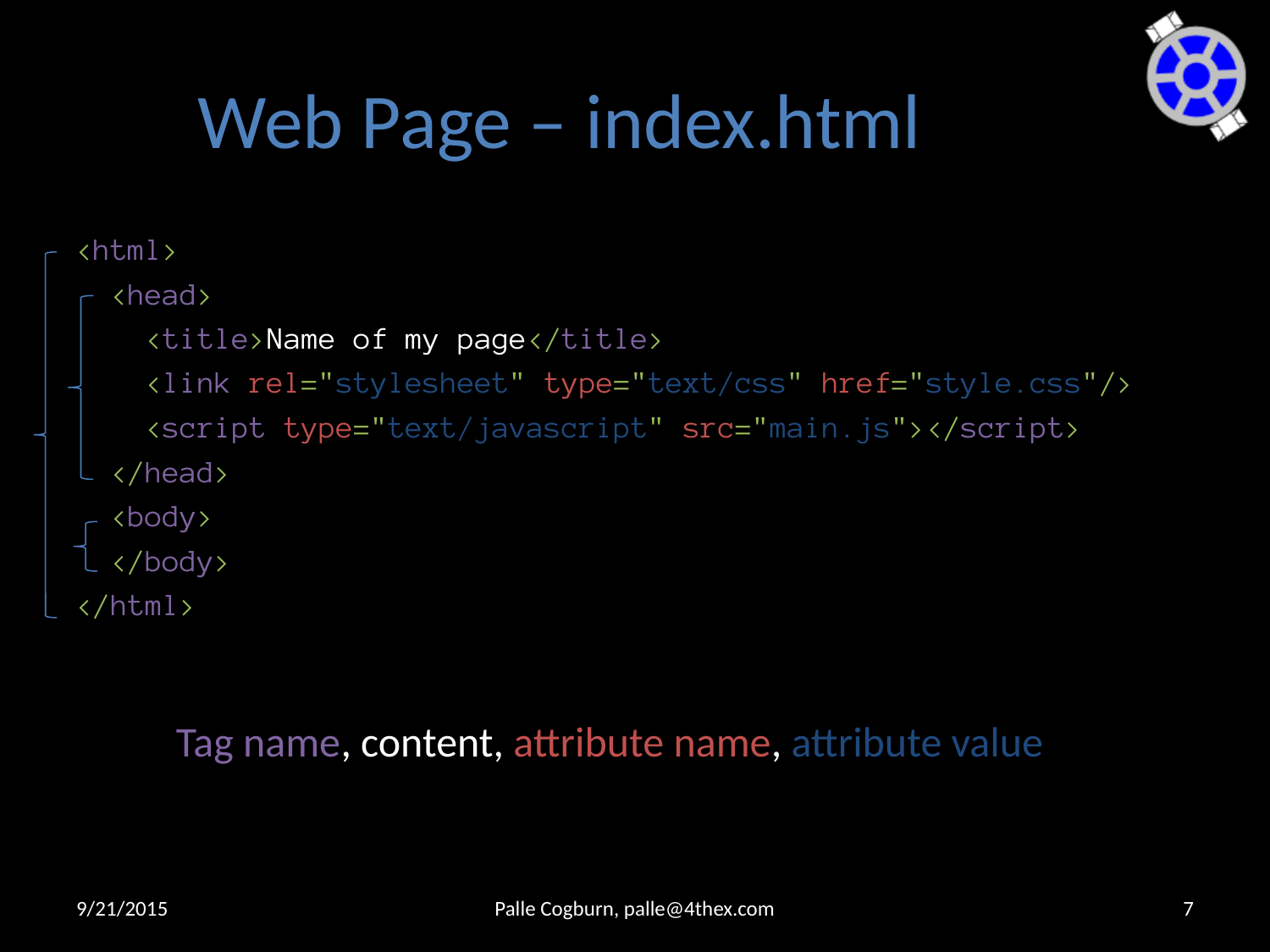

# Web Page – index.html
<html>
  <head>
    <title>Name of my page</title>
    <link rel="stylesheet" type="text/css" href="style.css"/>
    <script type="text/javascript" src="main.js"></script>
  </head>
  <body>
  </body>
</html>

Tag name, content, attribute name, attribute value
9/21/2015
Palle Cogburn, palle@4thex.com
7